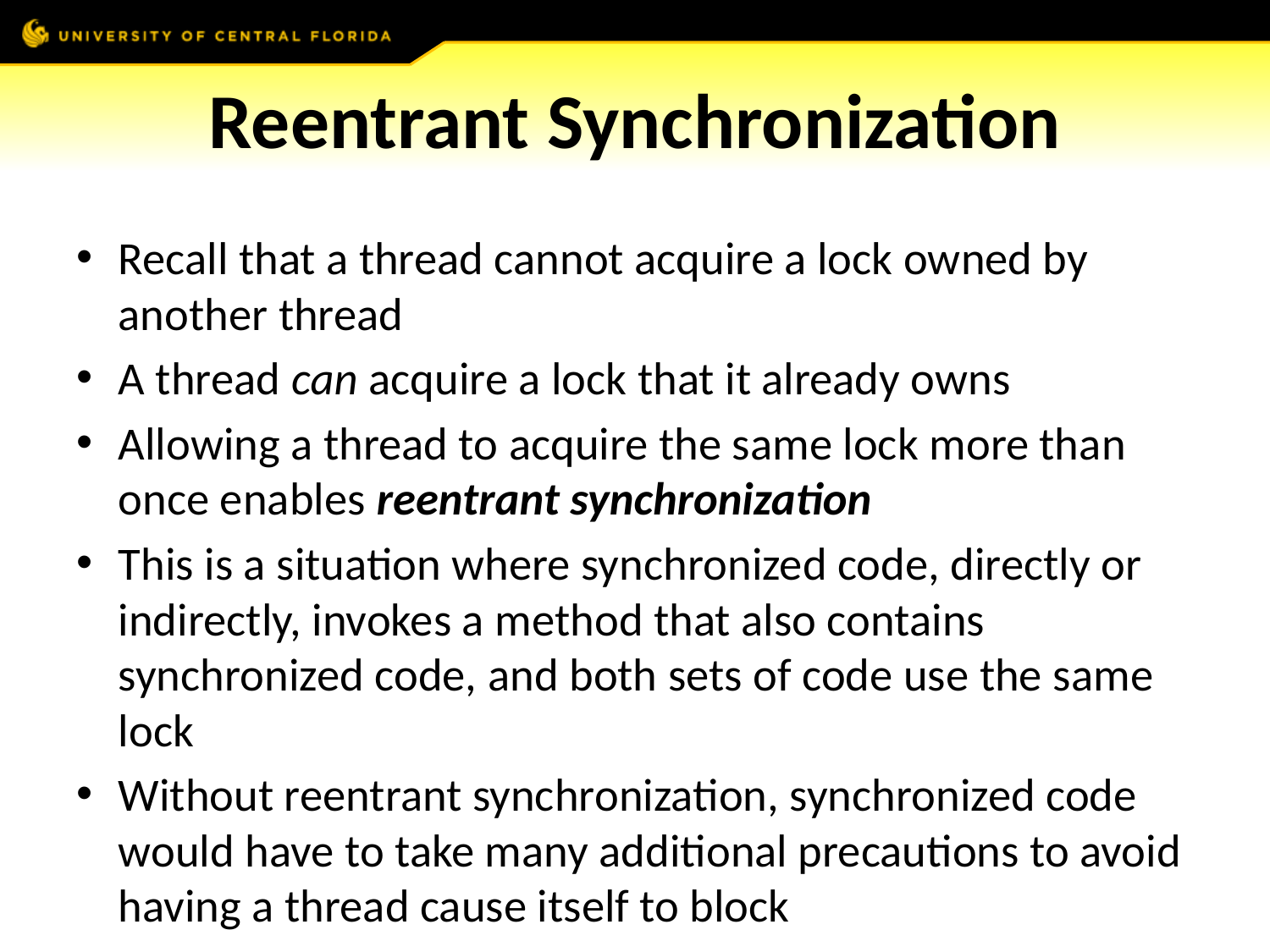

# Reentrant Synchronization
Recall that a thread cannot acquire a lock owned by another thread
A thread can acquire a lock that it already owns
Allowing a thread to acquire the same lock more than once enables reentrant synchronization
This is a situation where synchronized code, directly or indirectly, invokes a method that also contains synchronized code, and both sets of code use the same lock
Without reentrant synchronization, synchronized code would have to take many additional precautions to avoid having a thread cause itself to block